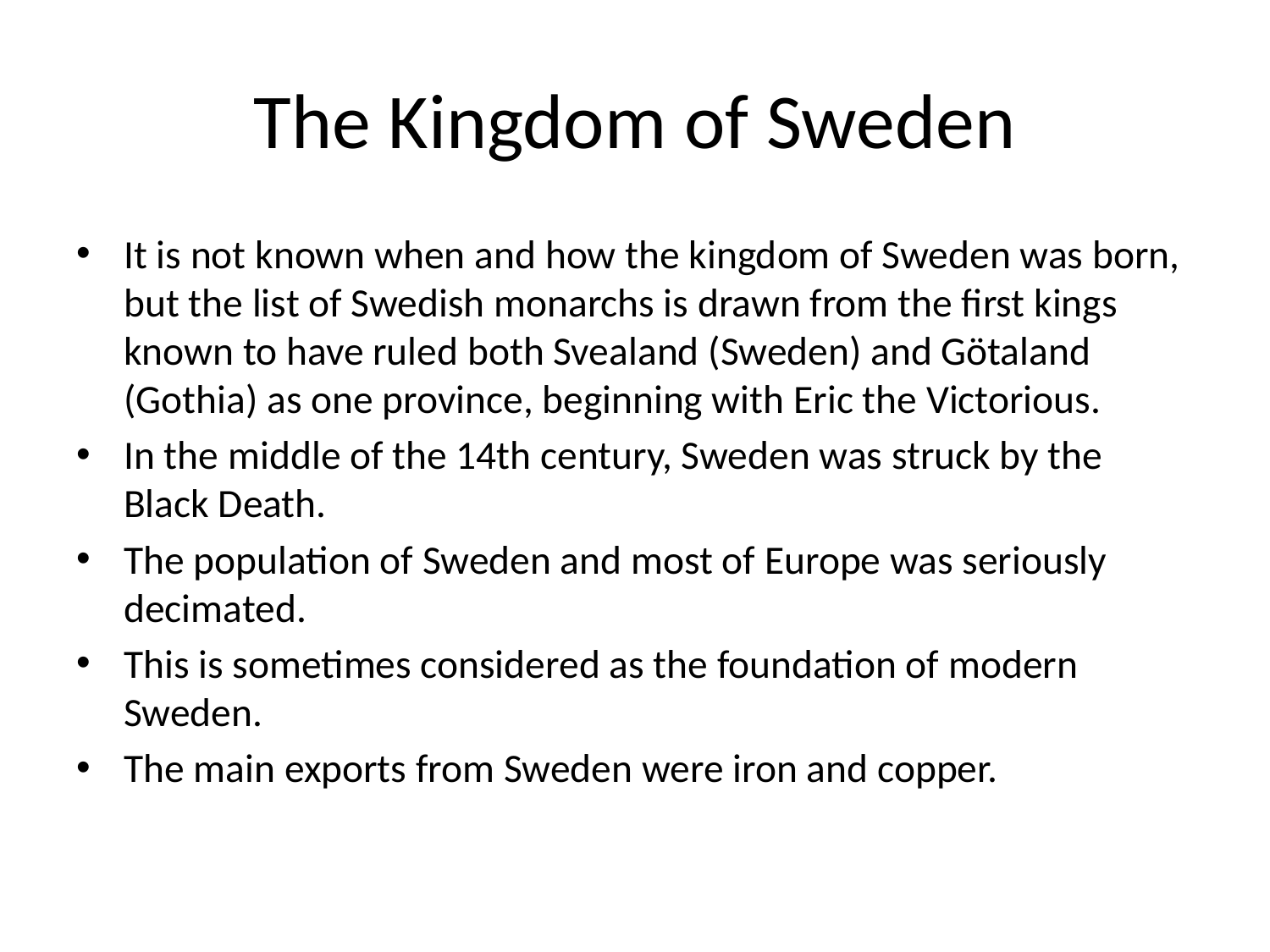

# The Kingdom of Sweden
It is not known when and how the kingdom of Sweden was born, but the list of Swedish monarchs is drawn from the first kings known to have ruled both Svealand (Sweden) and Götaland (Gothia) as one province, beginning with Eric the Victorious.
In the middle of the 14th century, Sweden was struck by the Black Death.
The population of Sweden and most of Europe was seriously decimated.
This is sometimes considered as the foundation of modern Sweden.
The main exports from Sweden were iron and copper.